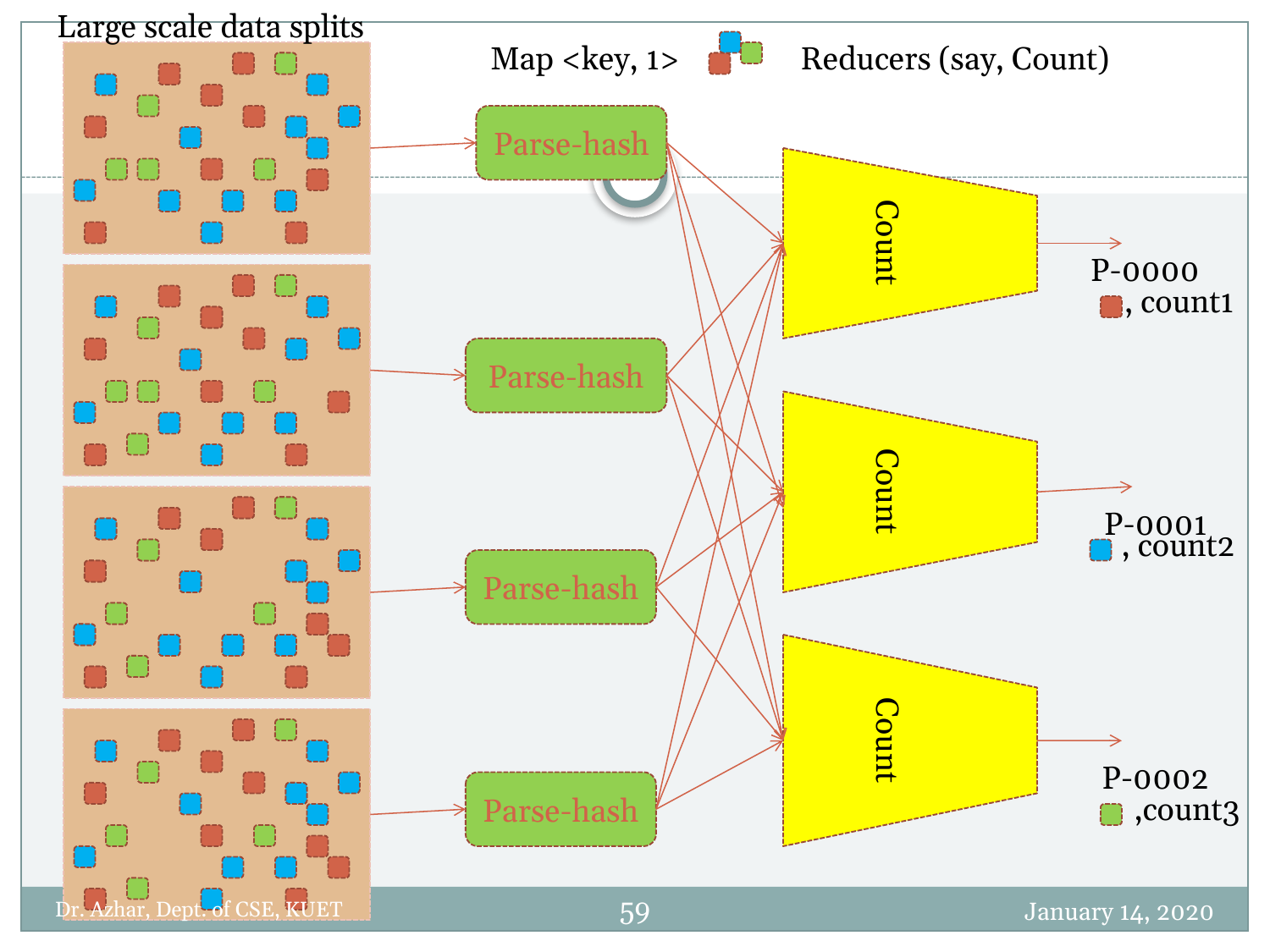

Large scale data splits
Map <key, 1>

Reducers (say, Count)

Parse-hash

Count

P-0000

, count1

Parse-hash

Count

P-0001

 , count2

Parse-hash

Count

P-0002

Parse-hash

,count3

59

January 14, 2020
Dr. Azhar, Dept. of CSE, KUET